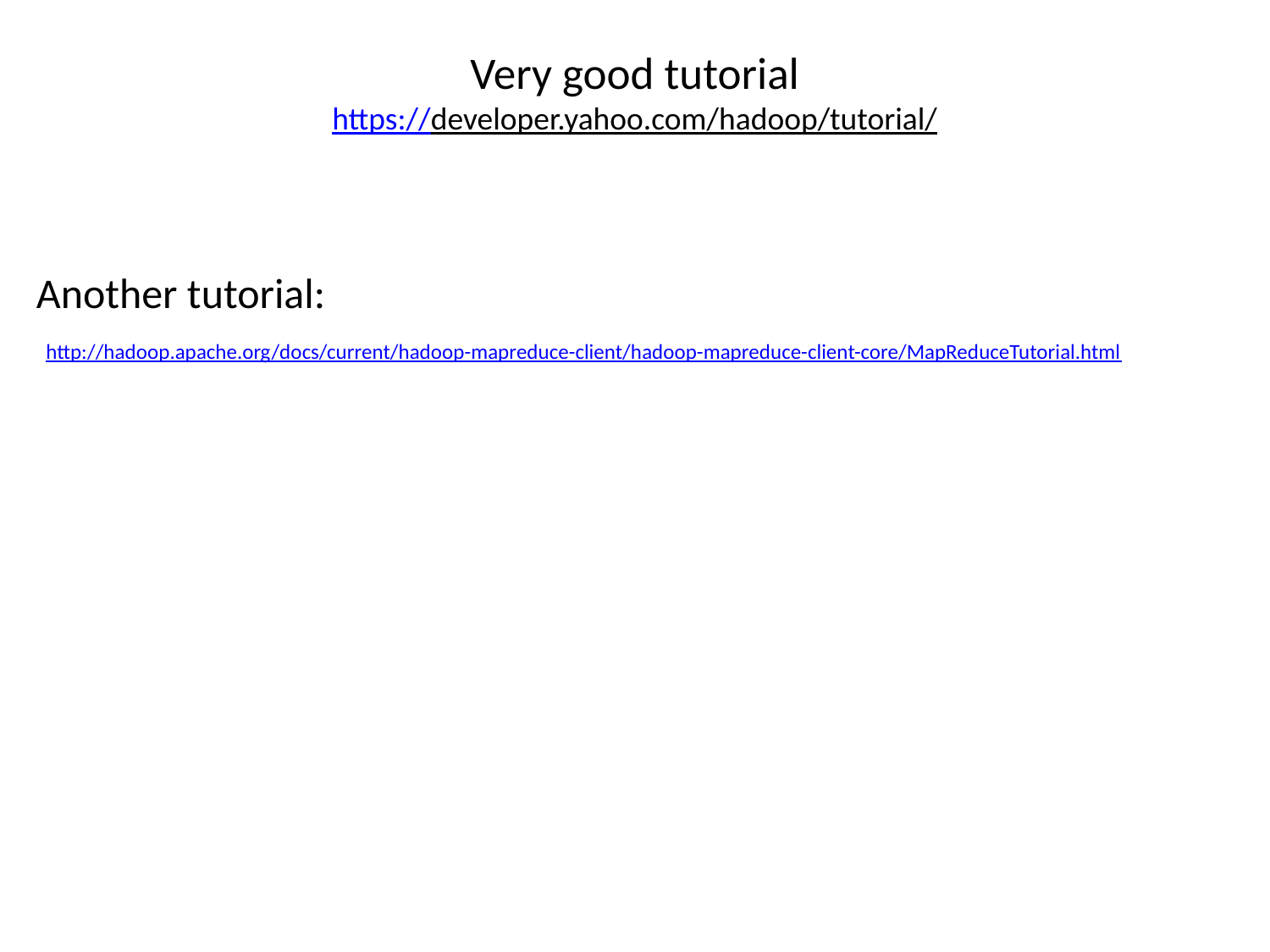

# Very good tutorial https://developer.yahoo.com/hadoop/tutorial/
Another tutorial:
 http://hadoop.apache.org/docs/current/hadoop-mapreduce-client/hadoop-mapreduce-client-core/MapReduceTutorial.html